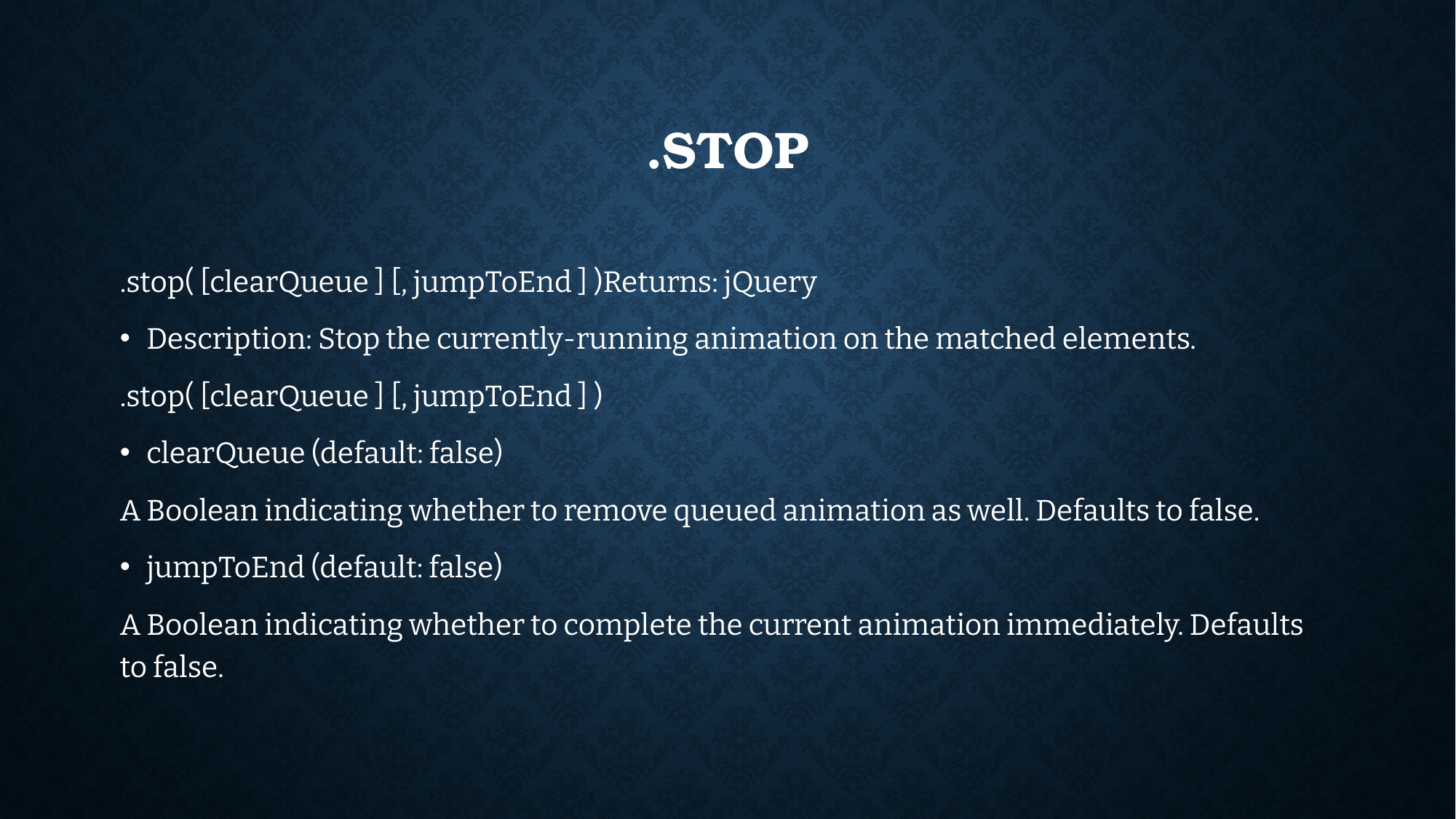

# .stop
.stop( [clearQueue ] [, jumpToEnd ] )Returns: jQuery
Description: Stop the currently-running animation on the matched elements.
.stop( [clearQueue ] [, jumpToEnd ] )
clearQueue (default: false)
A Boolean indicating whether to remove queued animation as well. Defaults to false.
jumpToEnd (default: false)
A Boolean indicating whether to complete the current animation immediately. Defaults to false.